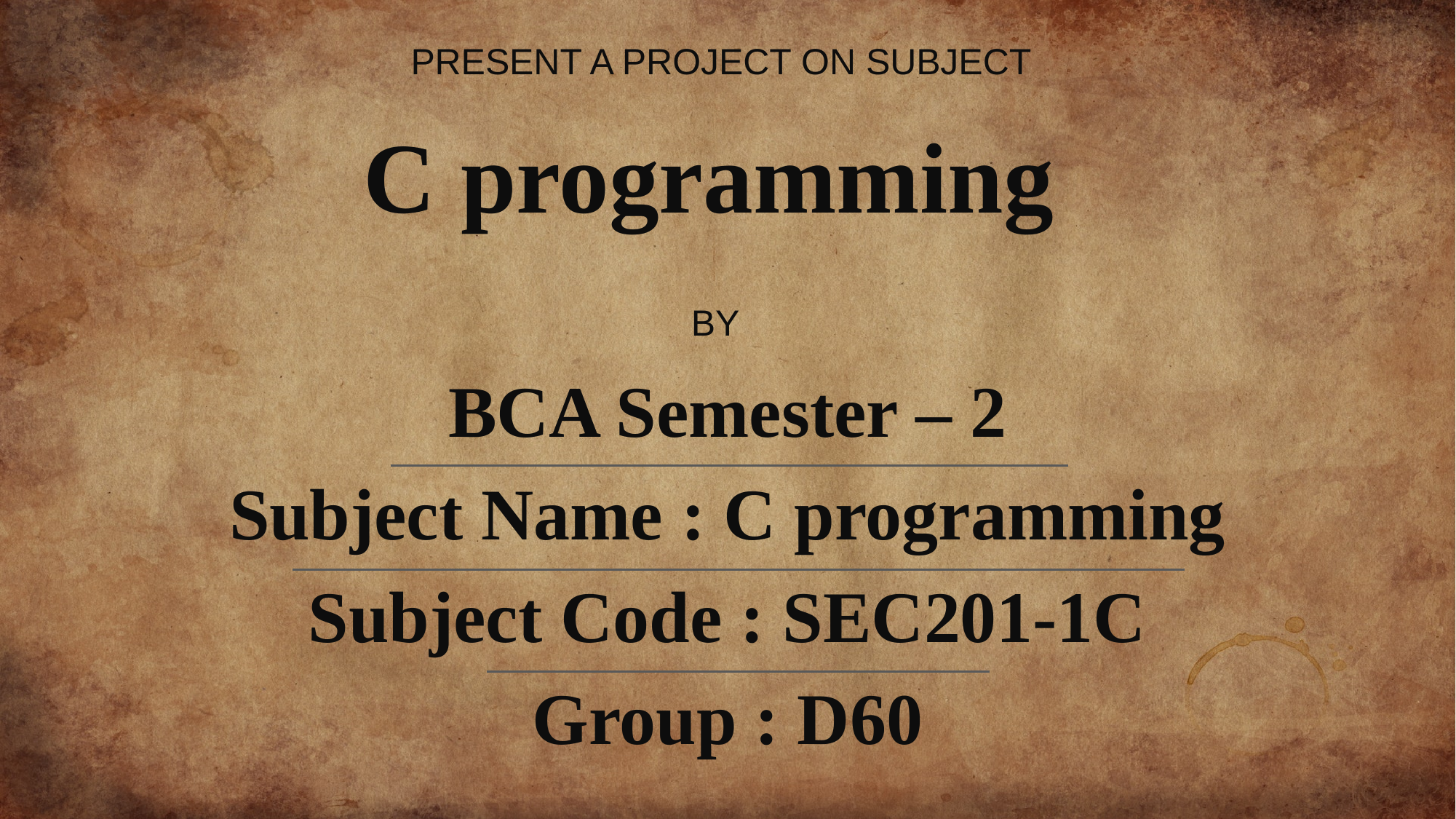

PRESENT A PROJECT ON SUBJECT
C programming
BY
BCA Semester – 2
Subject Name : C programming
Subject Code : SEC201-1C
Group : D60